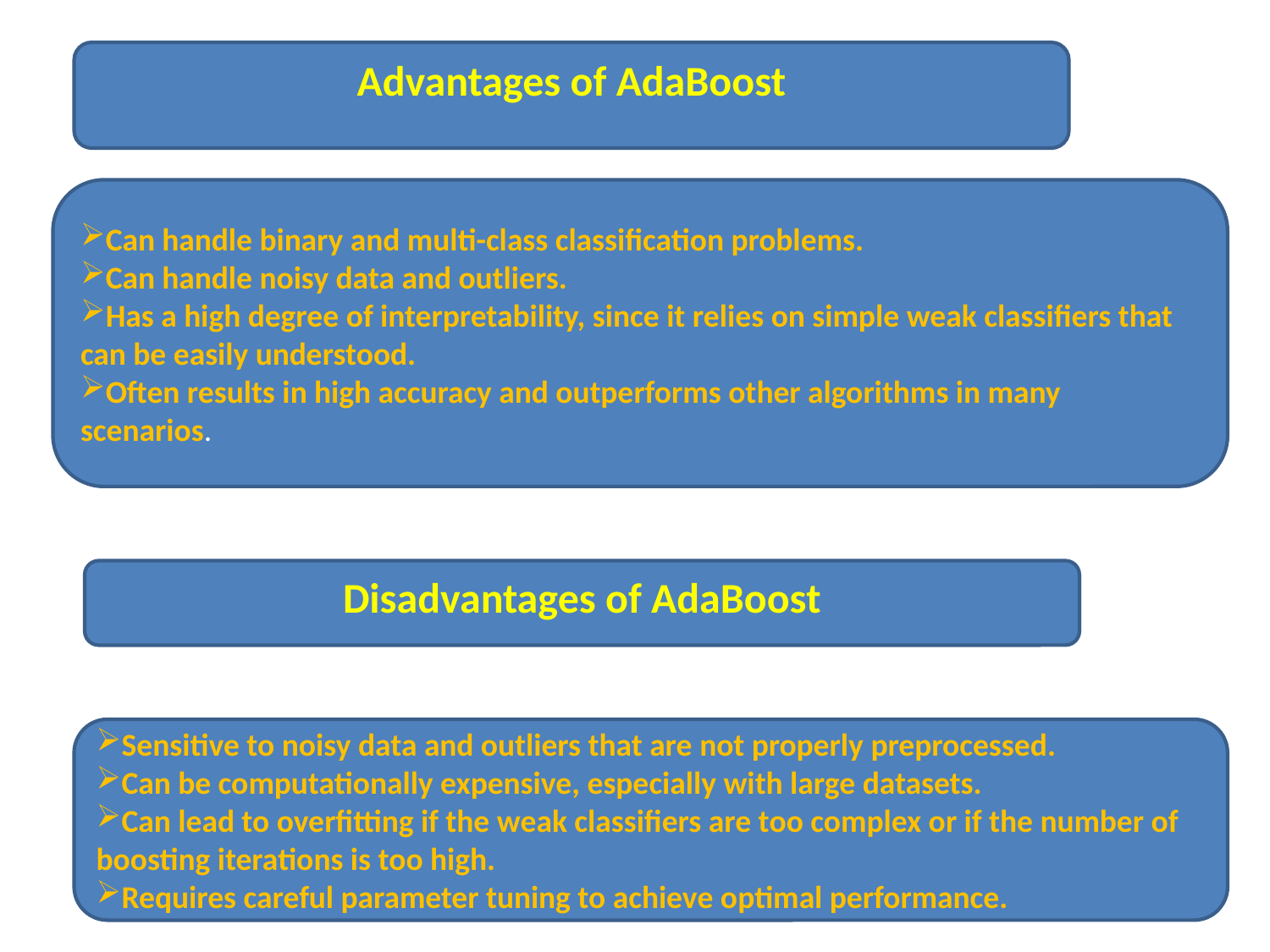

Advantages of AdaBoost

Can handle binary and multi-class classification problems.
Can handle noisy data and outliers.
Has a high degree of interpretability, since it relies on simple weak classifiers that can be easily understood.
Often results in high accuracy and outperforms other algorithms in many scenarios.
Disadvantages of AdaBoost

Sensitive to noisy data and outliers that are not properly preprocessed.
Can be computationally expensive, especially with large datasets.
Can lead to overfitting if the weak classifiers are too complex or if the number of boosting iterations is too high.
Requires careful parameter tuning to achieve optimal performance.